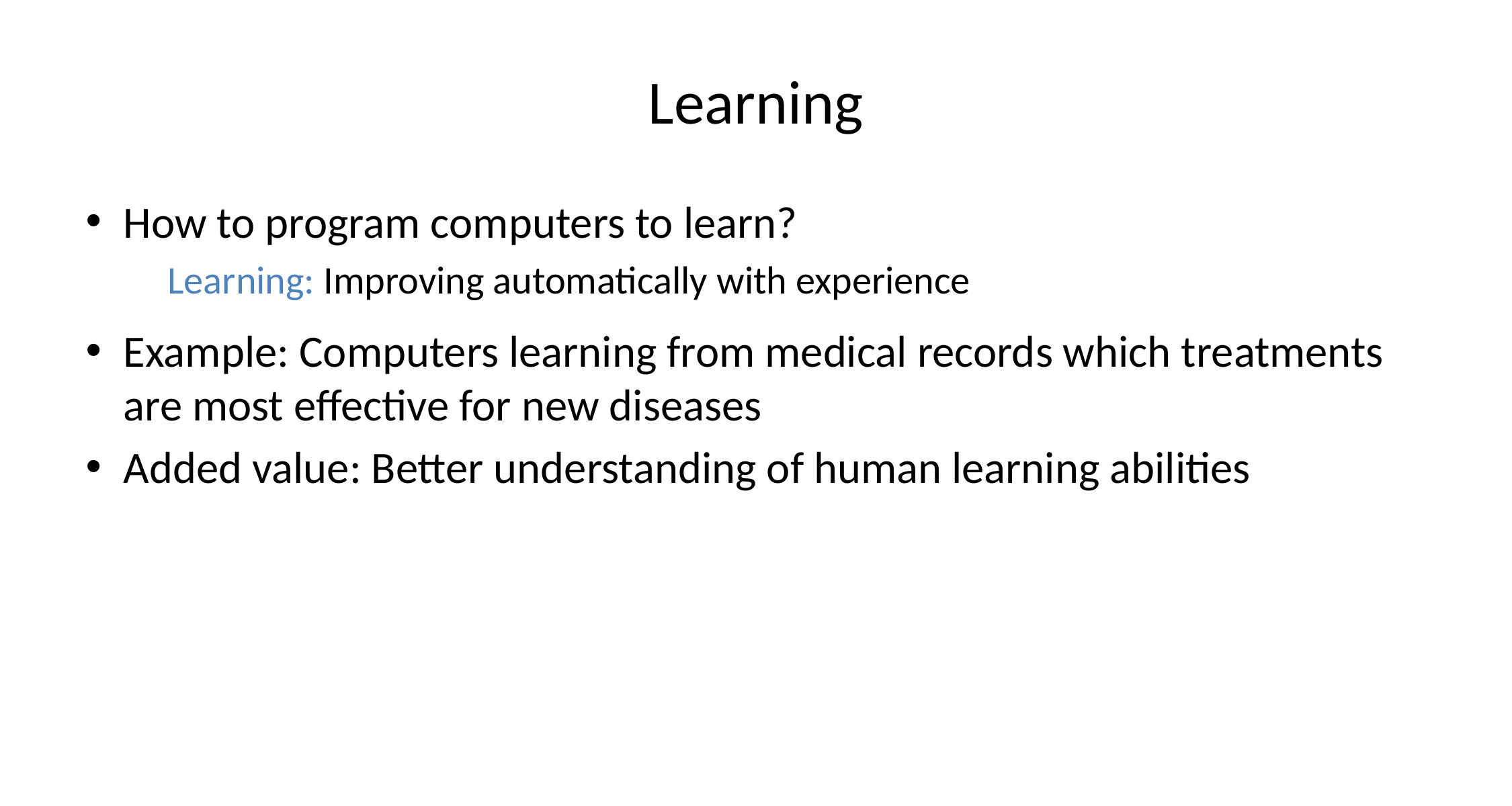

# Learning
How to program computers to learn?
	Learning: Improving automatically with experience
Example: Computers learning from medical records which treatments are most effective for new diseases
Added value: Better understanding of human learning abilities